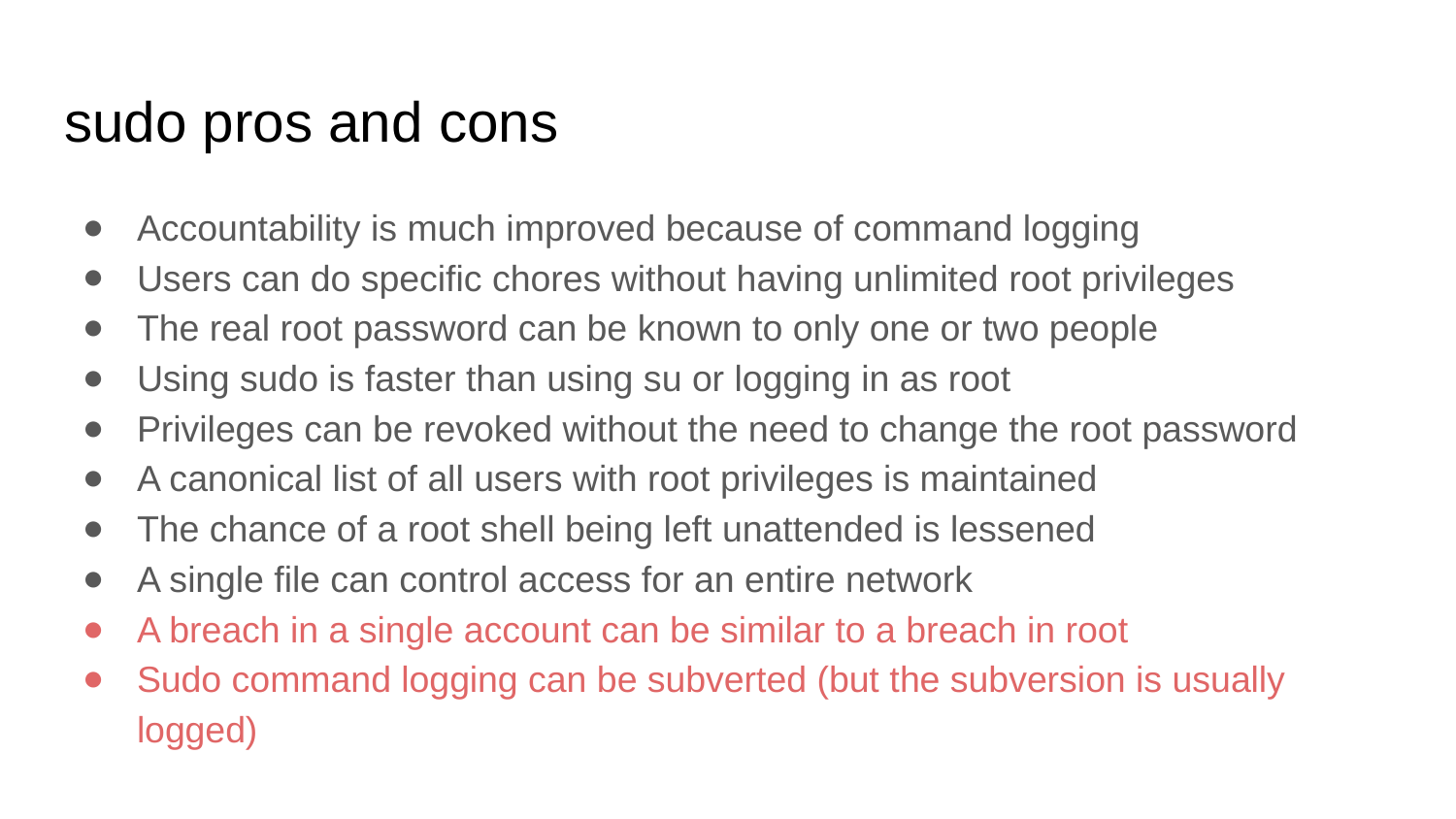

# sudo pros and cons
Accountability is much improved because of command logging
Users can do specific chores without having unlimited root privileges
The real root password can be known to only one or two people
Using sudo is faster than using su or logging in as root
Privileges can be revoked without the need to change the root password
A canonical list of all users with root privileges is maintained
The chance of a root shell being left unattended is lessened
A single file can control access for an entire network
A breach in a single account can be similar to a breach in root
Sudo command logging can be subverted (but the subversion is usually logged)